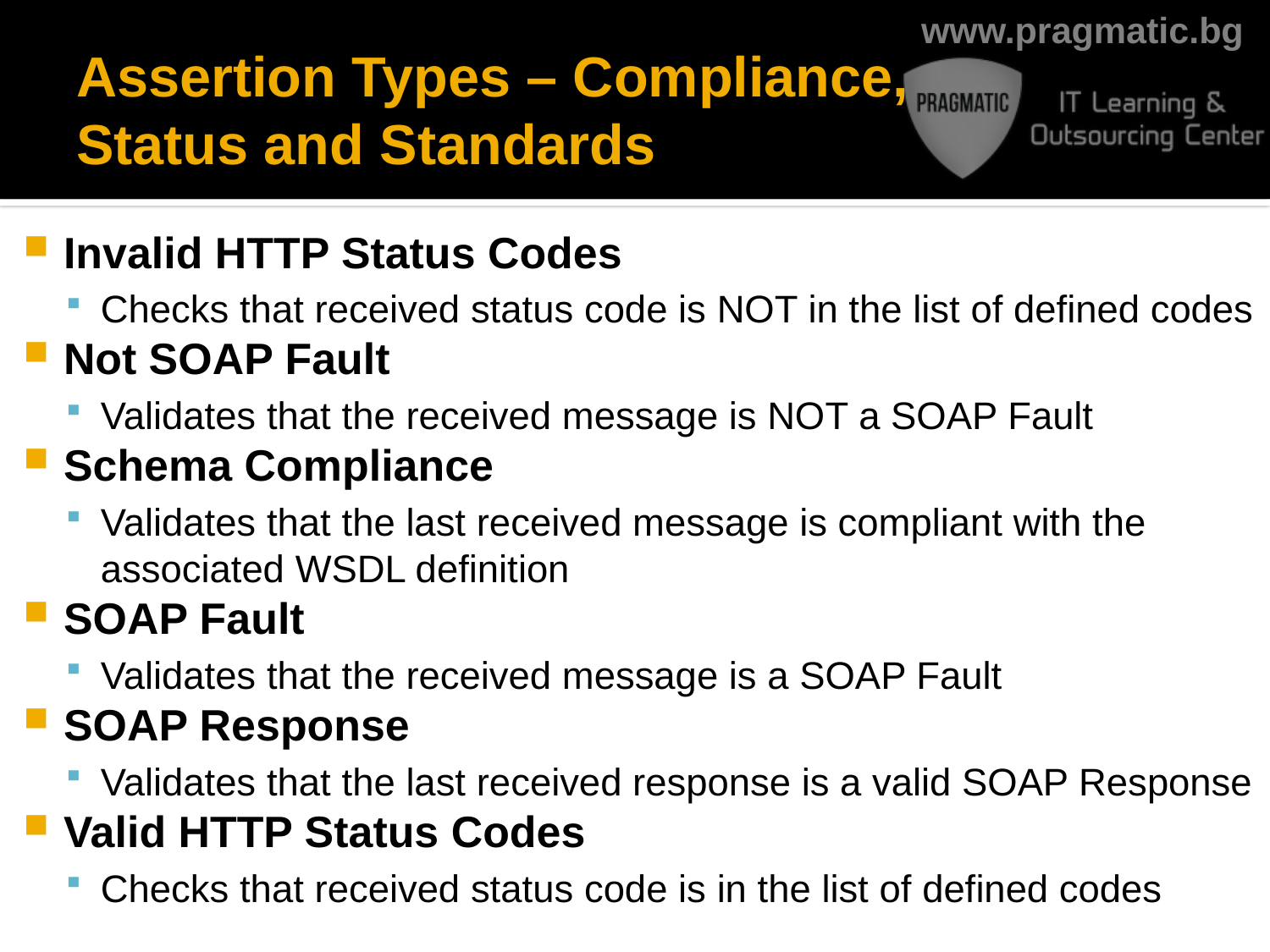

# Assertion Types – Compliance, Status and Standards
Invalid HTTP Status Codes
Checks that received status code is NOT in the list of defined codes
Not SOAP Fault
Validates that the received message is NOT a SOAP Fault
Schema Compliance
Validates that the last received message is compliant with the associated WSDL definition
SOAP Fault
Validates that the received message is a SOAP Fault
SOAP Response
Validates that the last received response is a valid SOAP Response
Valid HTTP Status Codes
Checks that received status code is in the list of defined codes